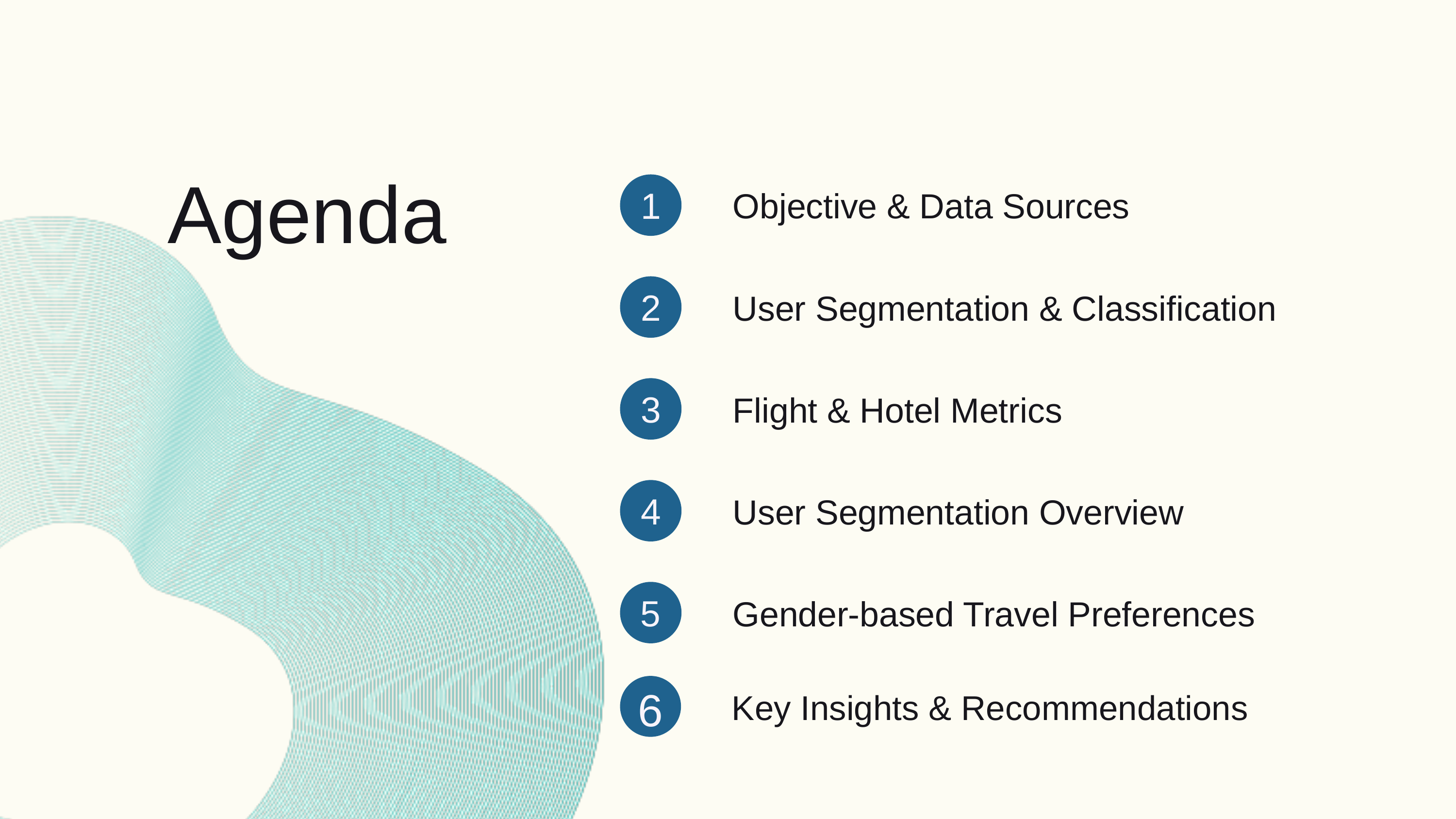

Objective & Data Sources
Agenda
1

User Segmentation & Classification
2

Flight & Hotel Metrics
3

User Segmentation Overview
4

Gender-based Travel Preferences
5

Key Insights & Recommendations
6